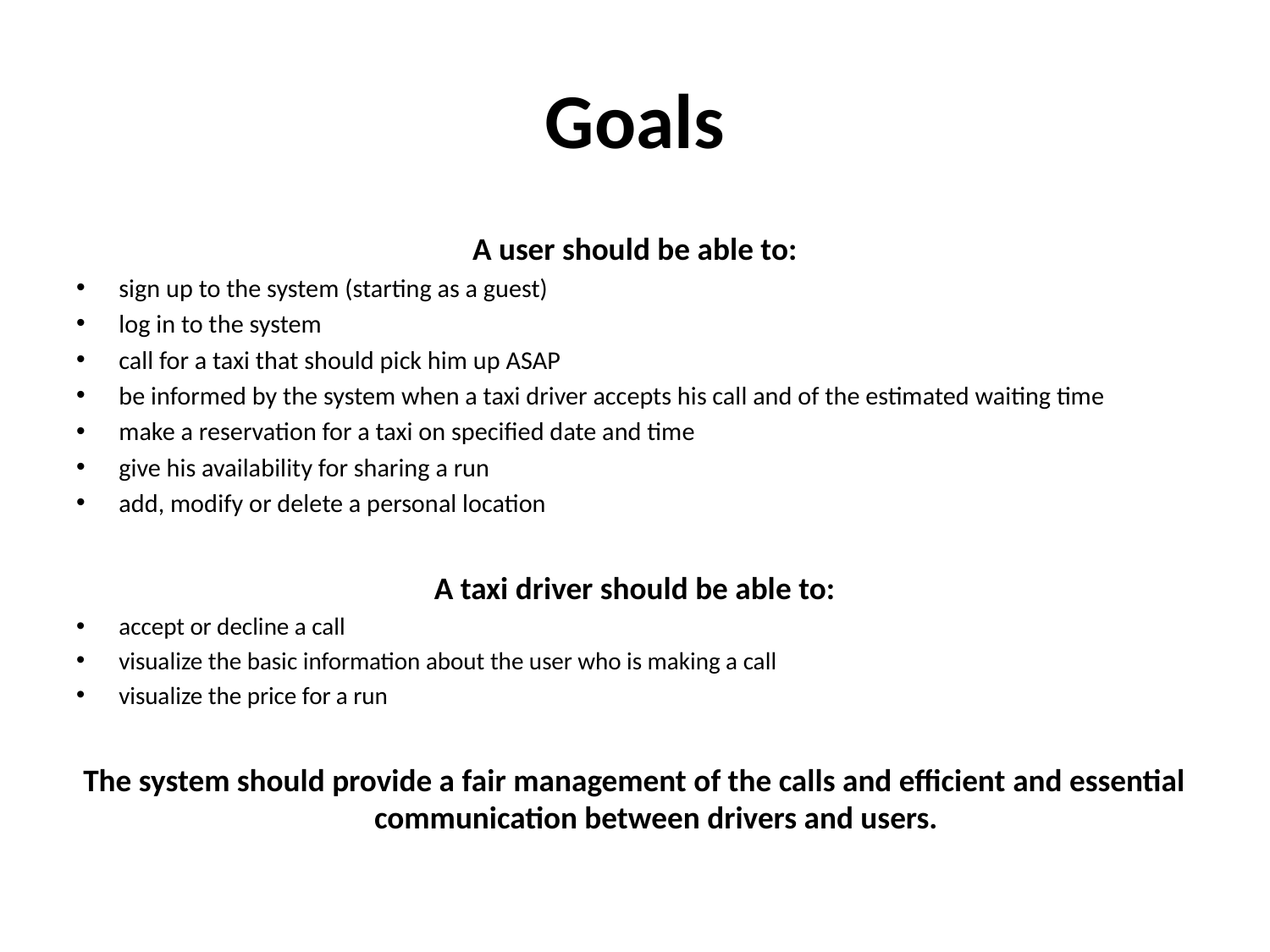

# Goals
A user should be able to:
sign up to the system (starting as a guest)
log in to the system
call for a taxi that should pick him up ASAP
be informed by the system when a taxi driver accepts his call and of the estimated waiting time
make a reservation for a taxi on specified date and time
give his availability for sharing a run
add, modify or delete a personal location

A taxi driver should be able to:
accept or decline a call
visualize the basic information about the user who is making a call
visualize the price for a run

The system should provide a fair management of the calls and efficient and essential communication between drivers and users.